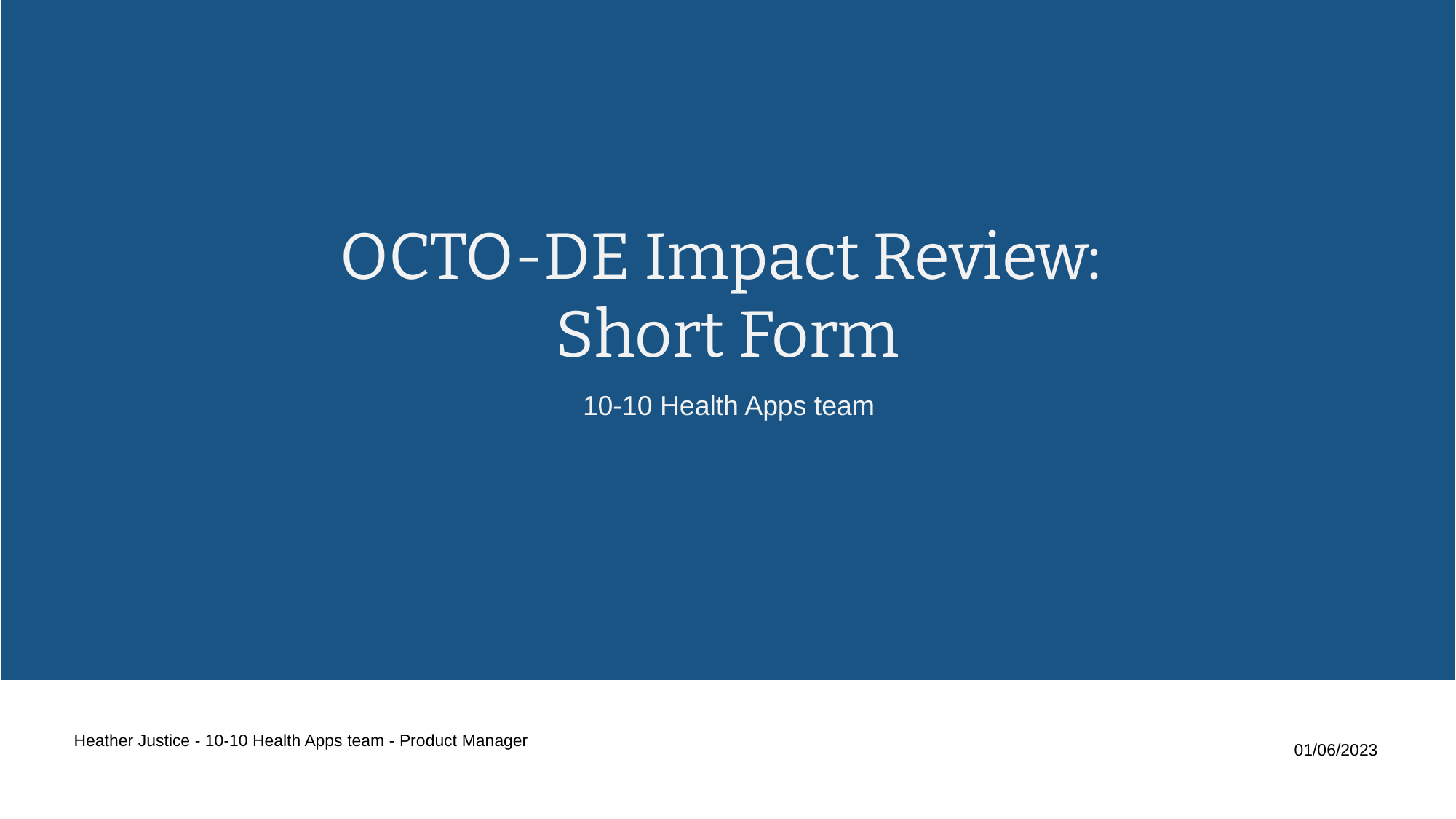

# OCTO-DE Impact Review:
Short Form
10-10 Health Apps team
01/06/2023
Heather Justice - 10-10 Health Apps team - Product Manager